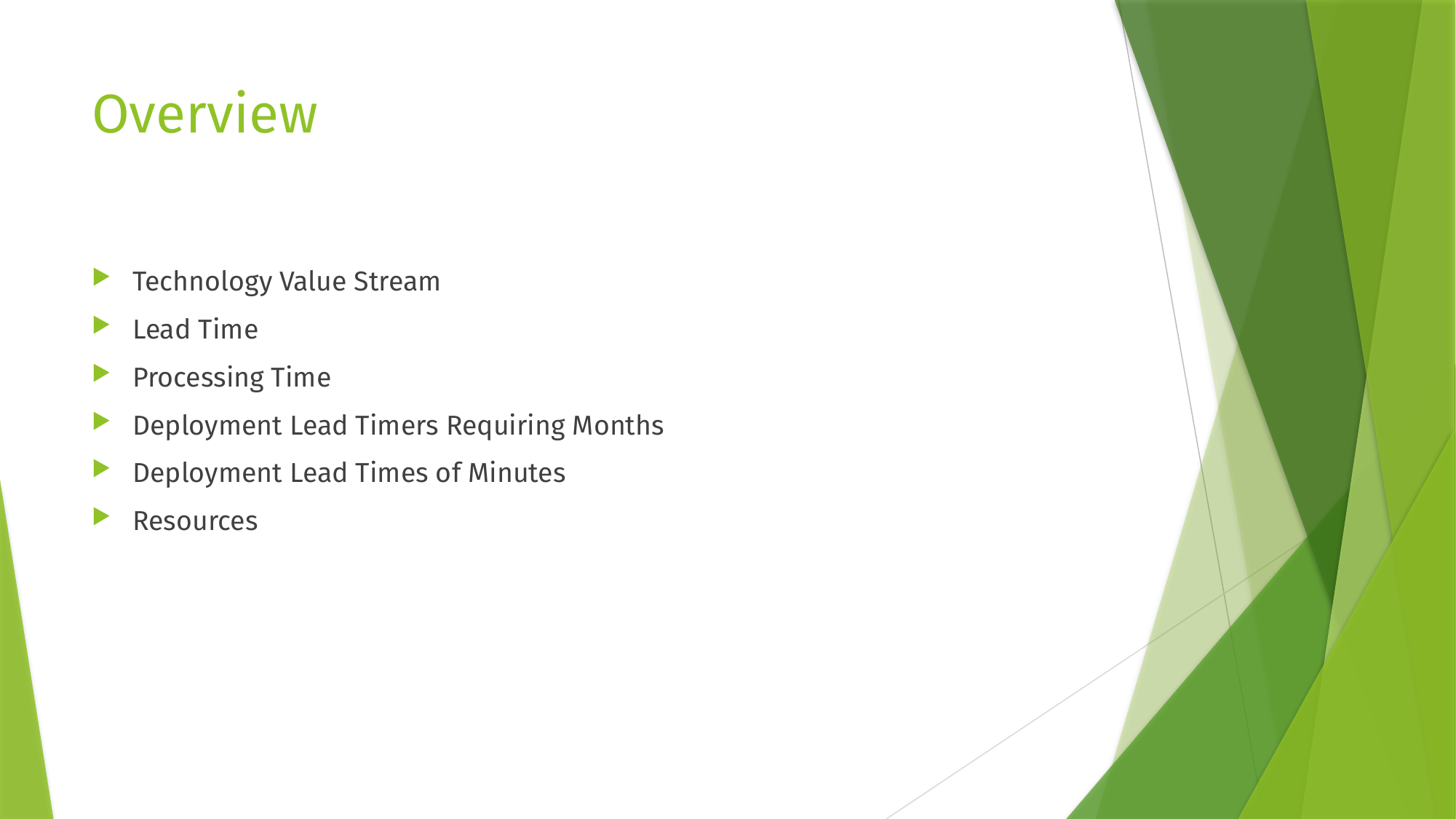

# Overview
Technology Value Stream
Lead Time
Processing Time
Deployment Lead Timers Requiring Months
Deployment Lead Times of Minutes
Resources